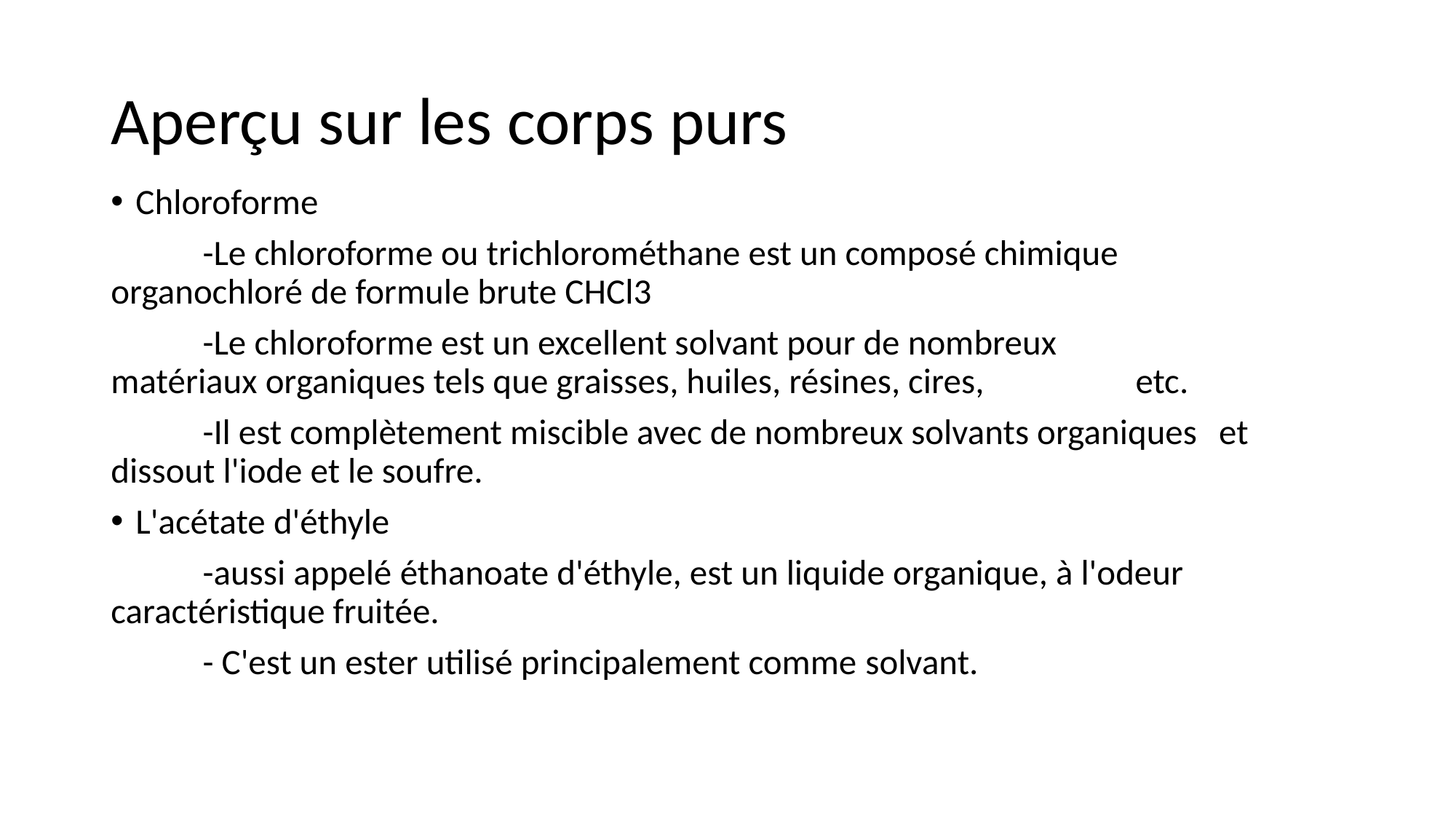

# Aperçu sur les corps purs
Chloroforme
	-Le chloroforme ou trichlorométhane est un composé chimique 	      	  organochloré de formule brute CHCl3
	-Le chloroforme est un excellent solvant pour de nombreux 	 	  	  matériaux organiques tels que graisses, huiles, résines, cires, 	    	  etc.
	-Il est complètement miscible avec de nombreux solvants organiques 	 et dissout l'iode et le soufre.
L'acétate d'éthyle
	-aussi appelé éthanoate d'éthyle, est un liquide organique, à l'odeur 	 caractéristique fruitée.
	- C'est un ester utilisé principalement comme solvant.